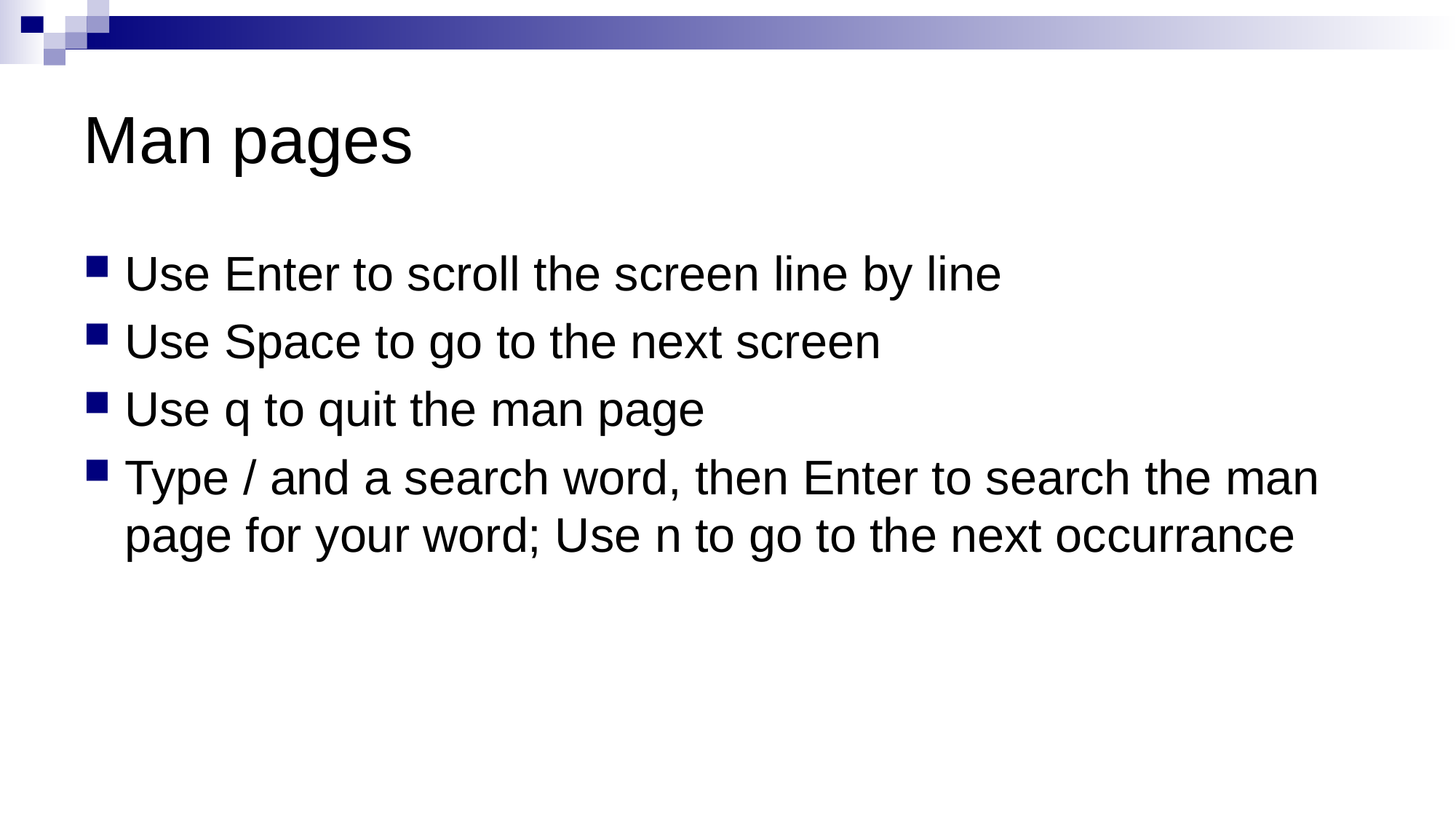

# Man pages
Use Enter to scroll the screen line by line
Use Space to go to the next screen
Use q to quit the man page
Type / and a search word, then Enter to search the man page for your word; Use n to go to the next occurrance